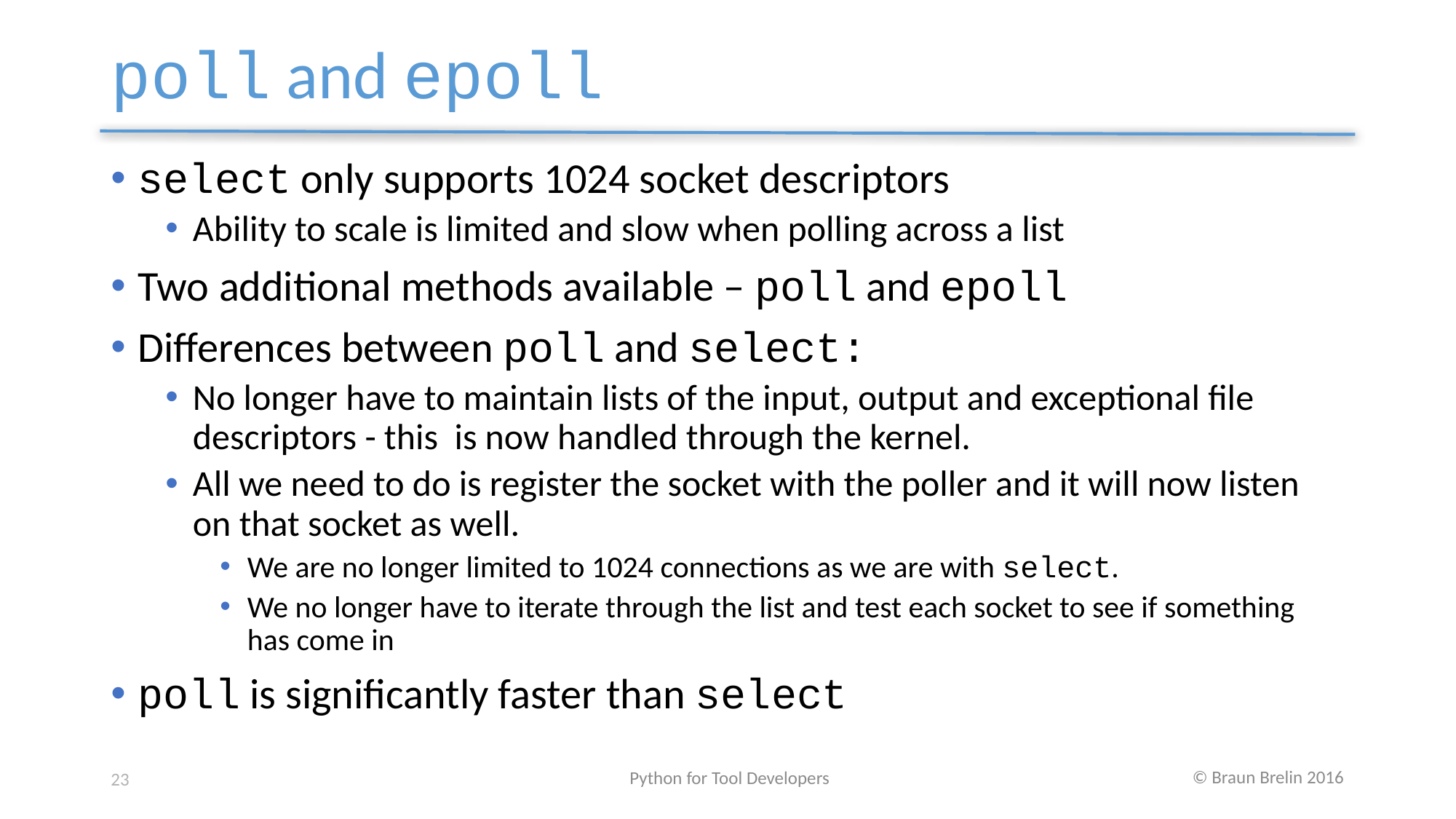

# poll and epoll
select only supports 1024 socket descriptors
Ability to scale is limited and slow when polling across a list
Two additional methods available – poll and epoll
Differences between poll and select:
No longer have to maintain lists of the input, output and exceptional file descriptors - this  is now handled through the kernel.
All we need to do is register the socket with the poller and it will now listen on that socket as well.
We are no longer limited to 1024 connections as we are with select.
We no longer have to iterate through the list and test each socket to see if something has come in
poll is significantly faster than select

Python for Tool Developers
23